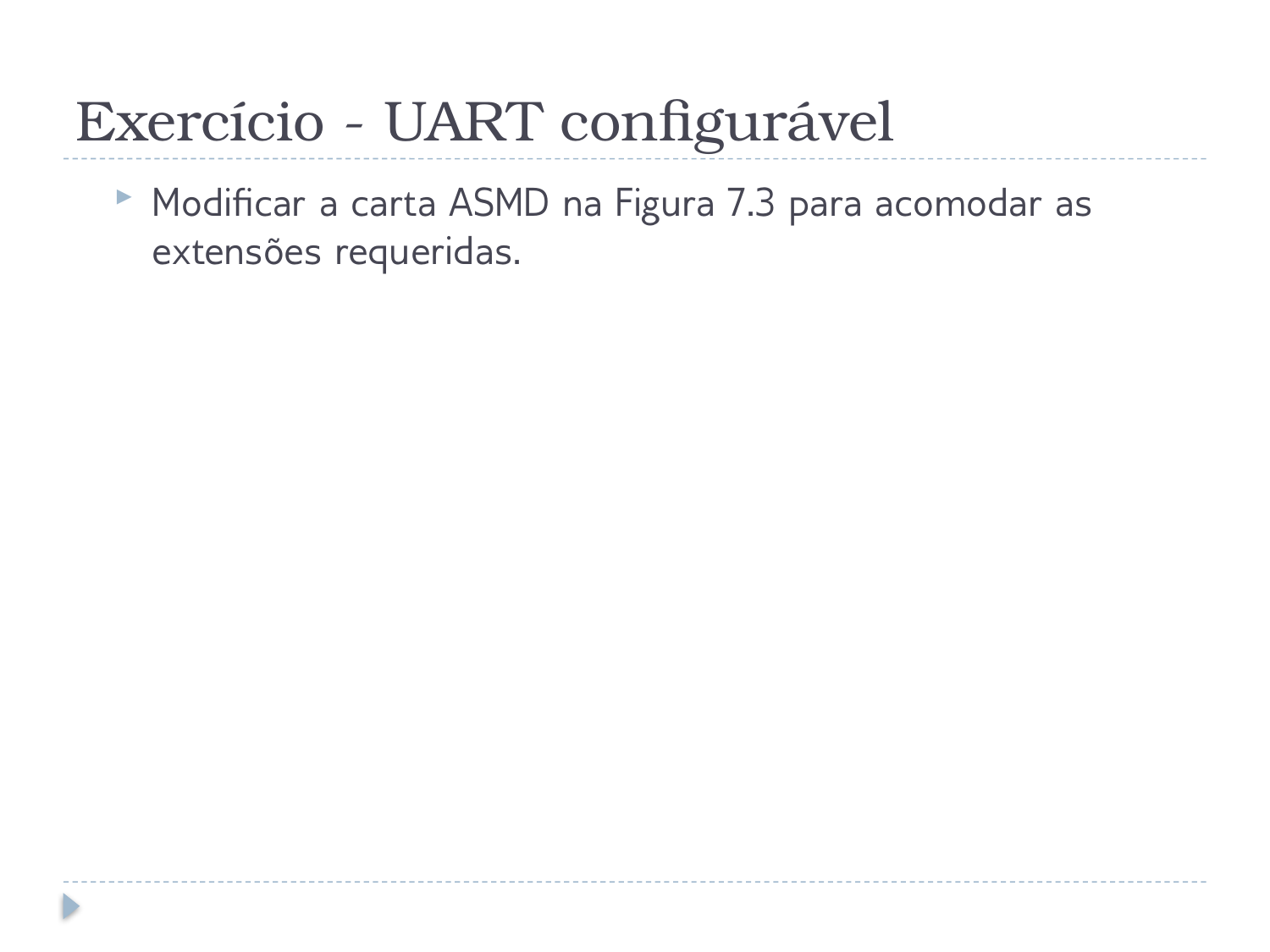

# Exercício - UART configurável
Modificar a carta ASMD na Figura 7.3 para acomodar as extensões requeridas.